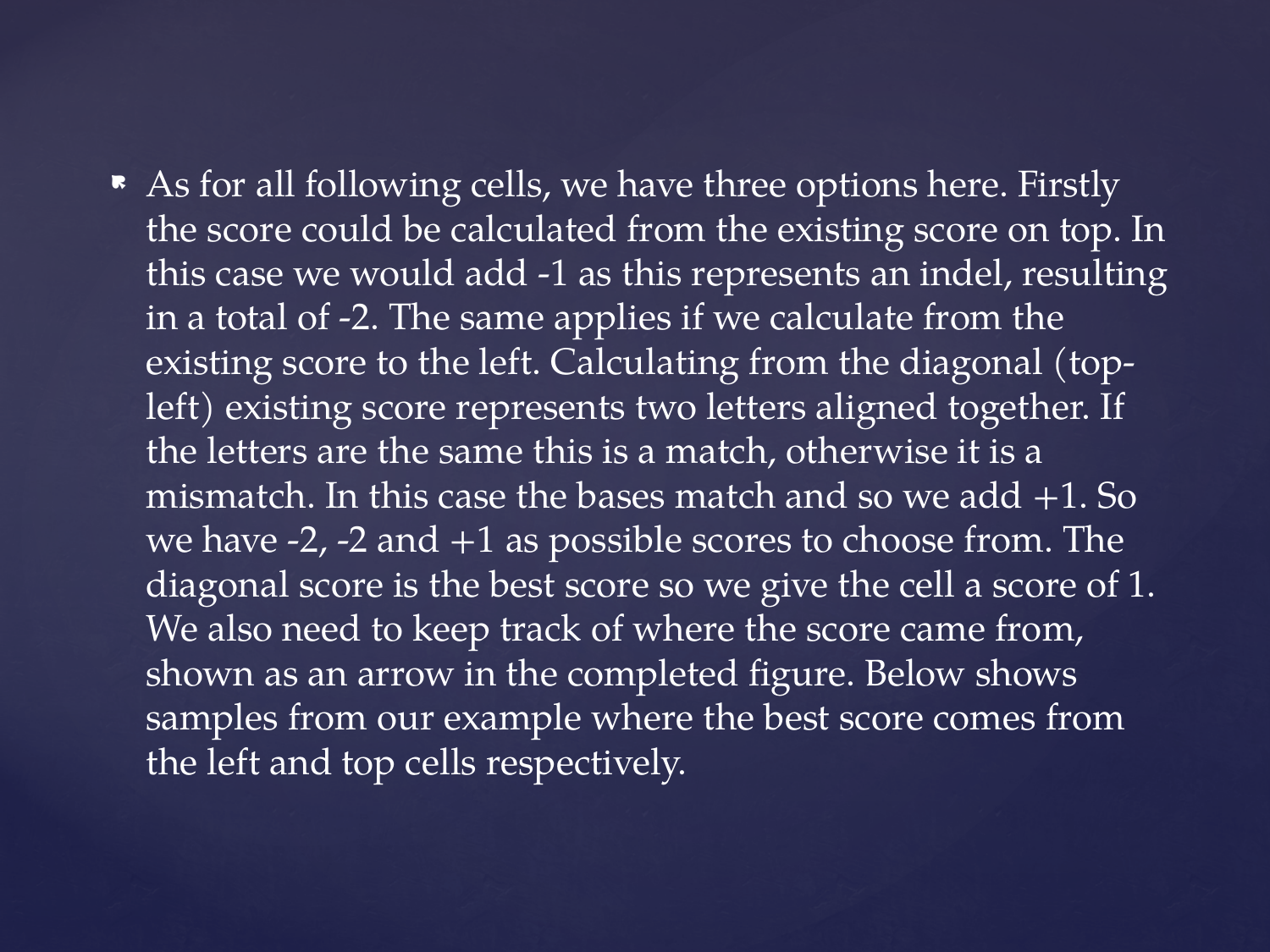

As for all following cells, we have three options here. Firstly the score could be calculated from the existing score on top. In this case we would add -1 as this represents an indel, resulting in a total of -2. The same applies if we calculate from the existing score to the left. Calculating from the diagonal (top-left) existing score represents two letters aligned together. If the letters are the same this is a match, otherwise it is a mismatch. In this case the bases match and so we add +1. So we have -2, -2 and +1 as possible scores to choose from. The diagonal score is the best score so we give the cell a score of 1. We also need to keep track of where the score came from, shown as an arrow in the completed figure. Below shows samples from our example where the best score comes from the left and top cells respectively.